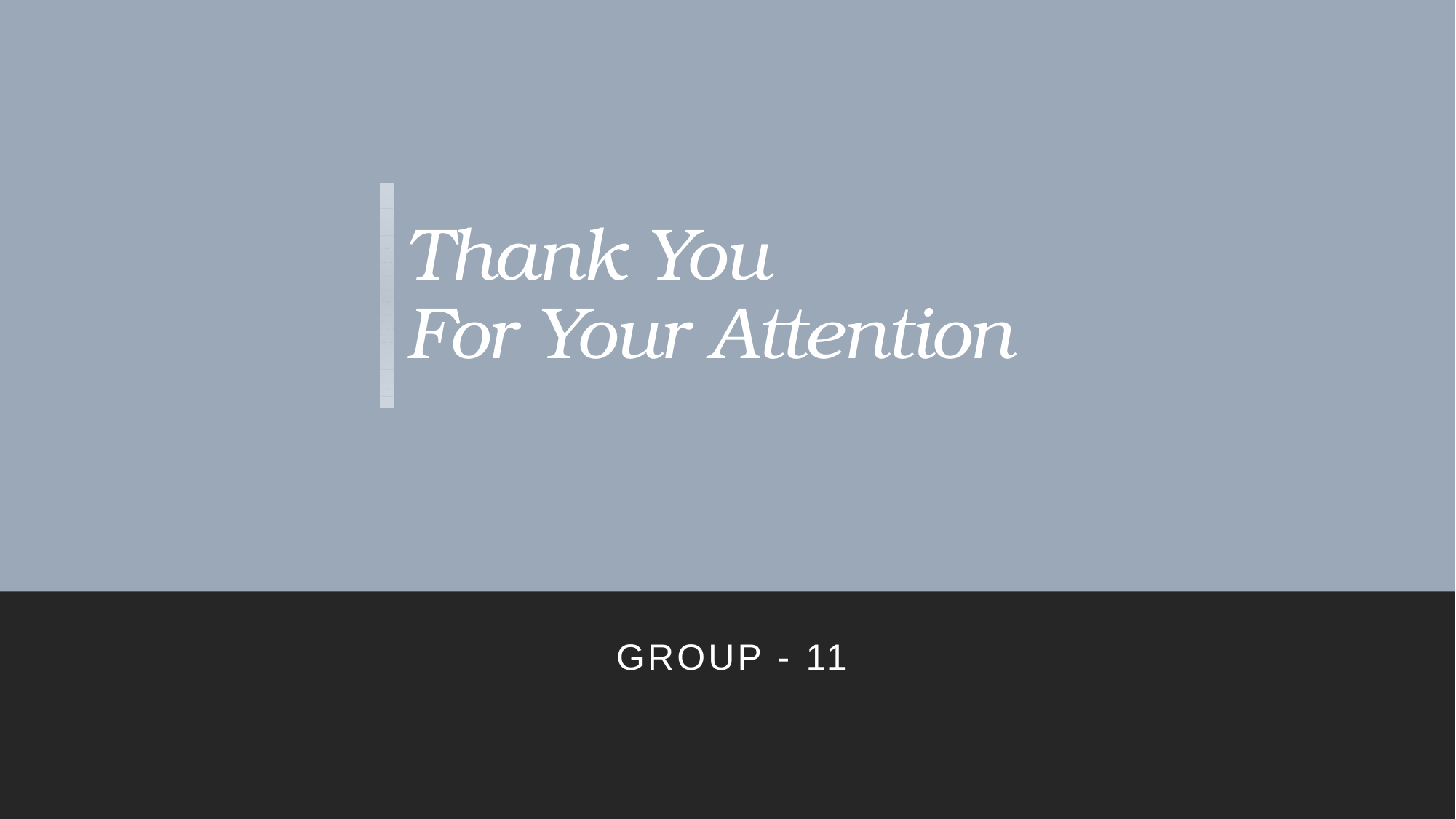

# Thank You For Your Attention

Group - 11